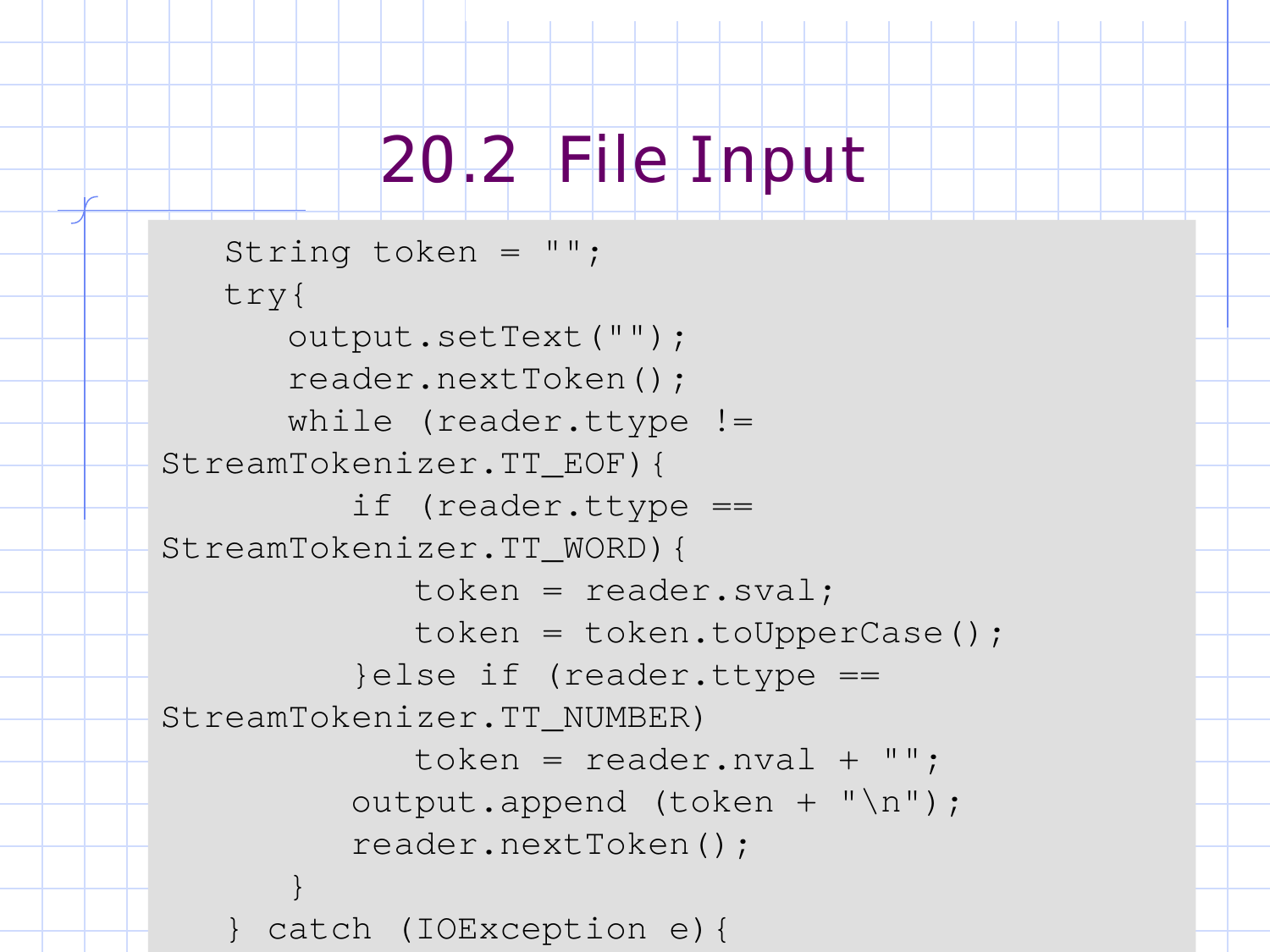

# 20.2  File Input
   String token = "";
   try{
      output.setText("");
      reader.nextToken();
      while (reader.ttype != StreamTokenizer.TT_EOF){
         if (reader.ttype == StreamTokenizer.TT_WORD){
            token = reader.sval;
            token = token.toUpperCase();
         }else if (reader.ttype == StreamTokenizer.TT_NUMBER)
            token = reader.nval + "";
         output.append (token + "\n");
         reader.nextToken();
      }
   } catch (IOException e){
      messageBox ("Error in file input:\n" + e.toString());
   }
}